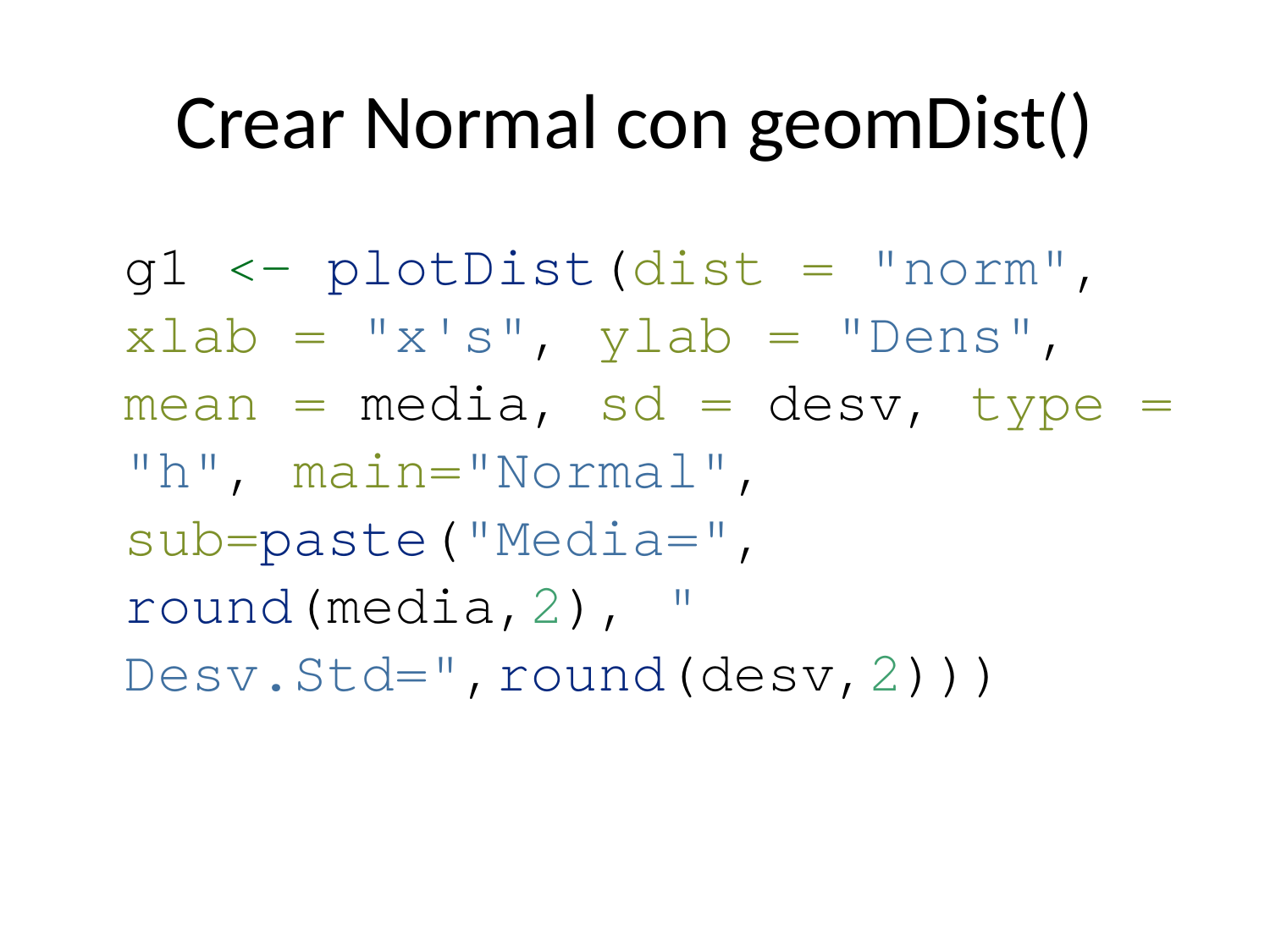

# Crear Normal con geomDist()
g1 <- plotDist(dist = "norm", xlab = "x's", ylab = "Dens", mean = media, sd = desv, type = "h", main="Normal", sub=paste("Media=", round(media,2), " Desv.Std=",round(desv,2)))